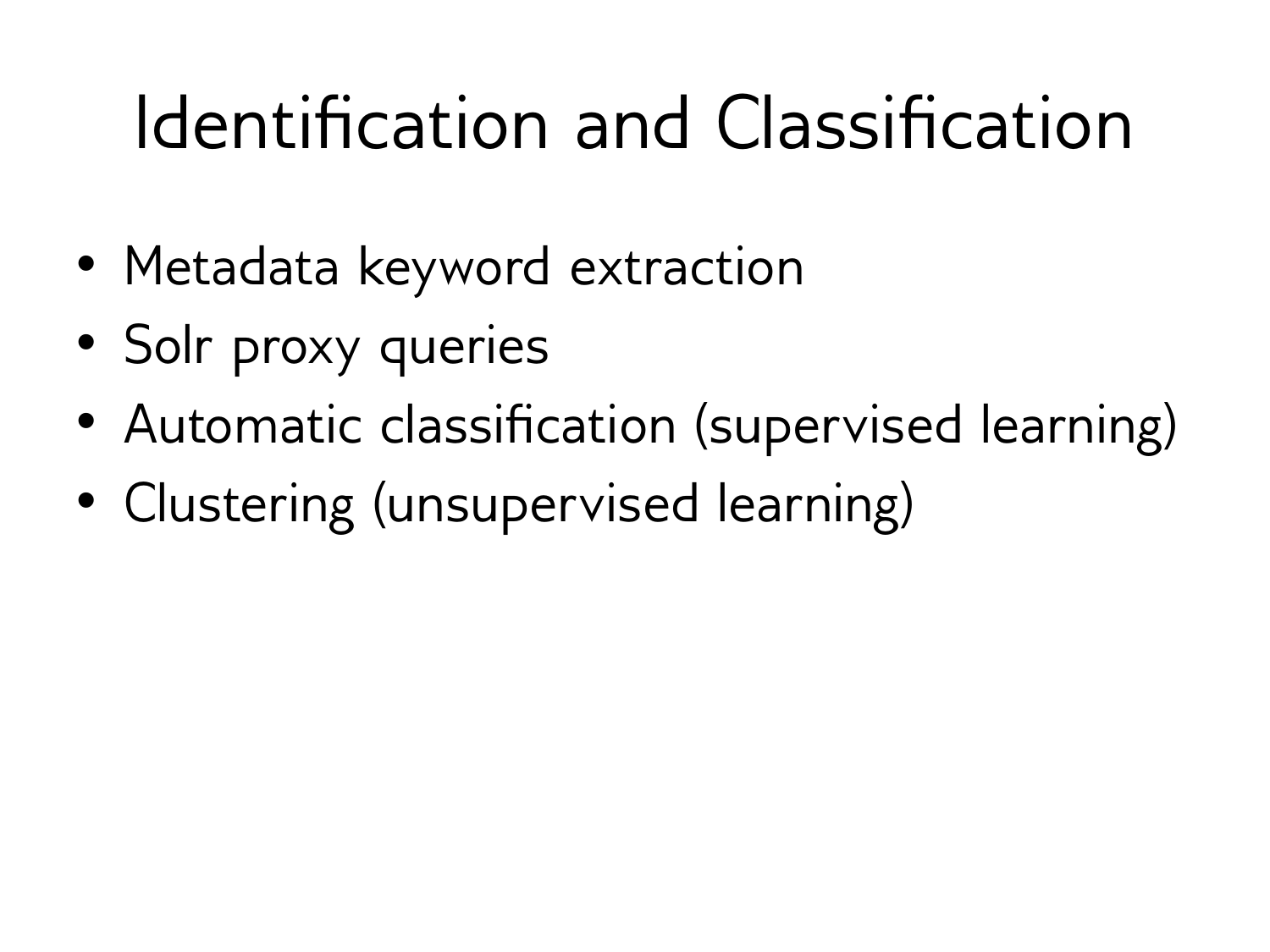

# Identification and Classification
Metadata keyword extraction
Solr proxy queries
Automatic classification (supervised learning)
Clustering (unsupervised learning)